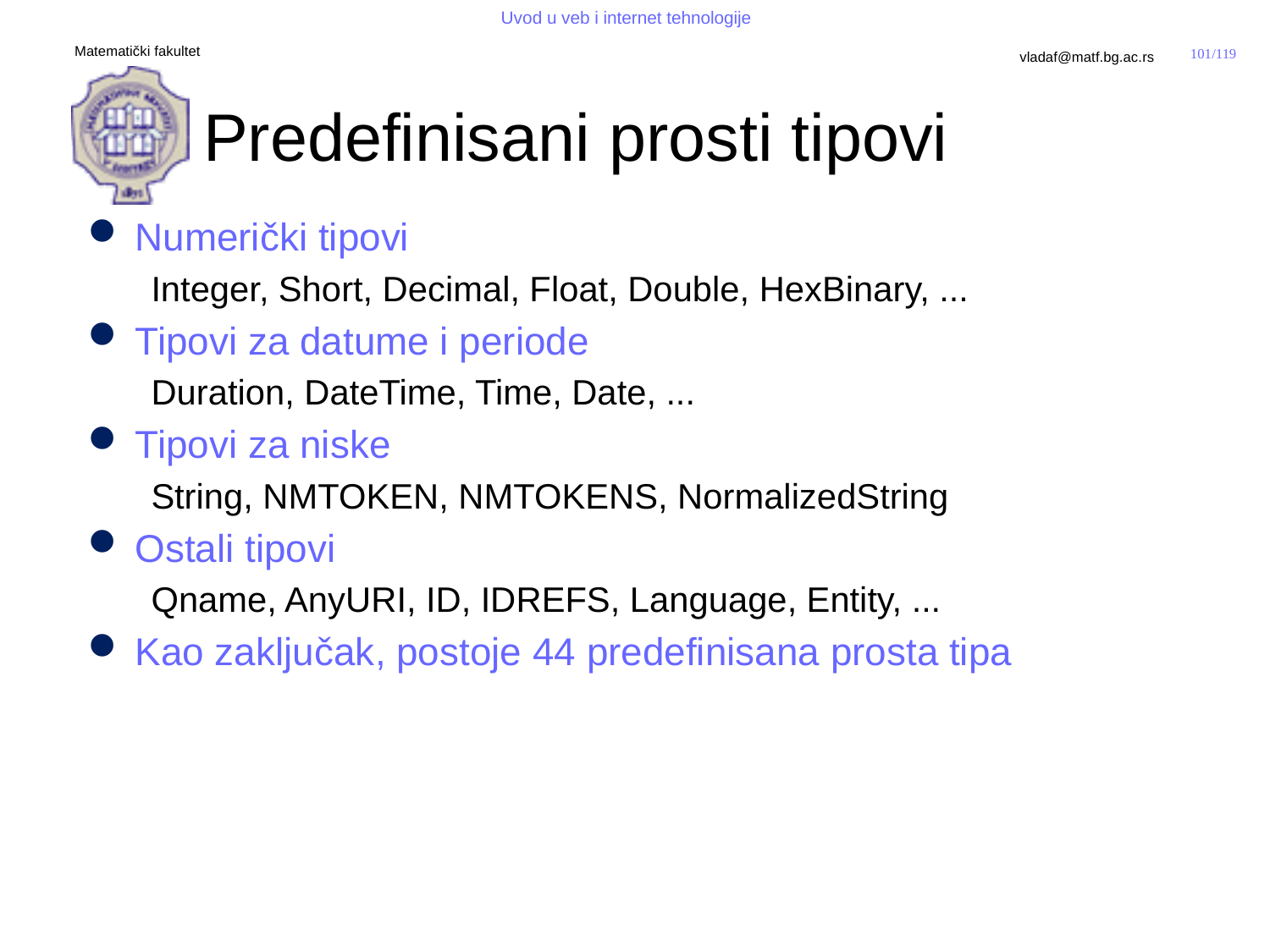

# Predefinisani prosti tipovi
Numerički tipovi
Integer, Short, Decimal, Float, Double, HexBinary, ...
Tipovi za datume i periode
Duration, DateTime, Time, Date, ...
Tipovi za niske
String, NMTOKEN, NMTOKENS, NormalizedString
Ostali tipovi
Qname, AnyURI, ID, IDREFS, Language, Entity, ...
Kao zaključak, postoje 44 predefinisana prosta tipa